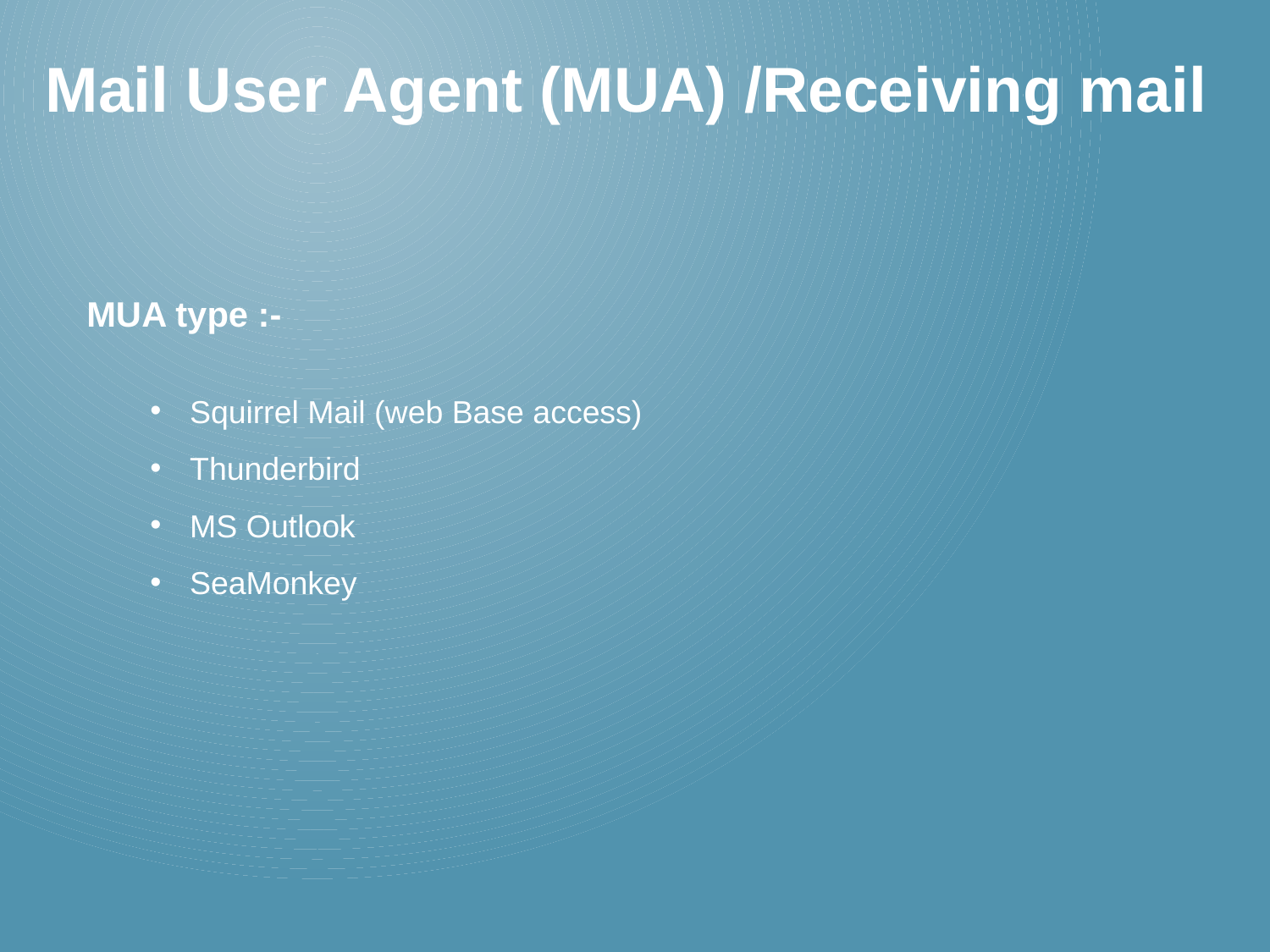

Mail User Agent (MUA) /Receiving mail

MUA type :-

Squirrel Mail (web Base access)
Thunderbird
MS Outlook
SeaMonkey